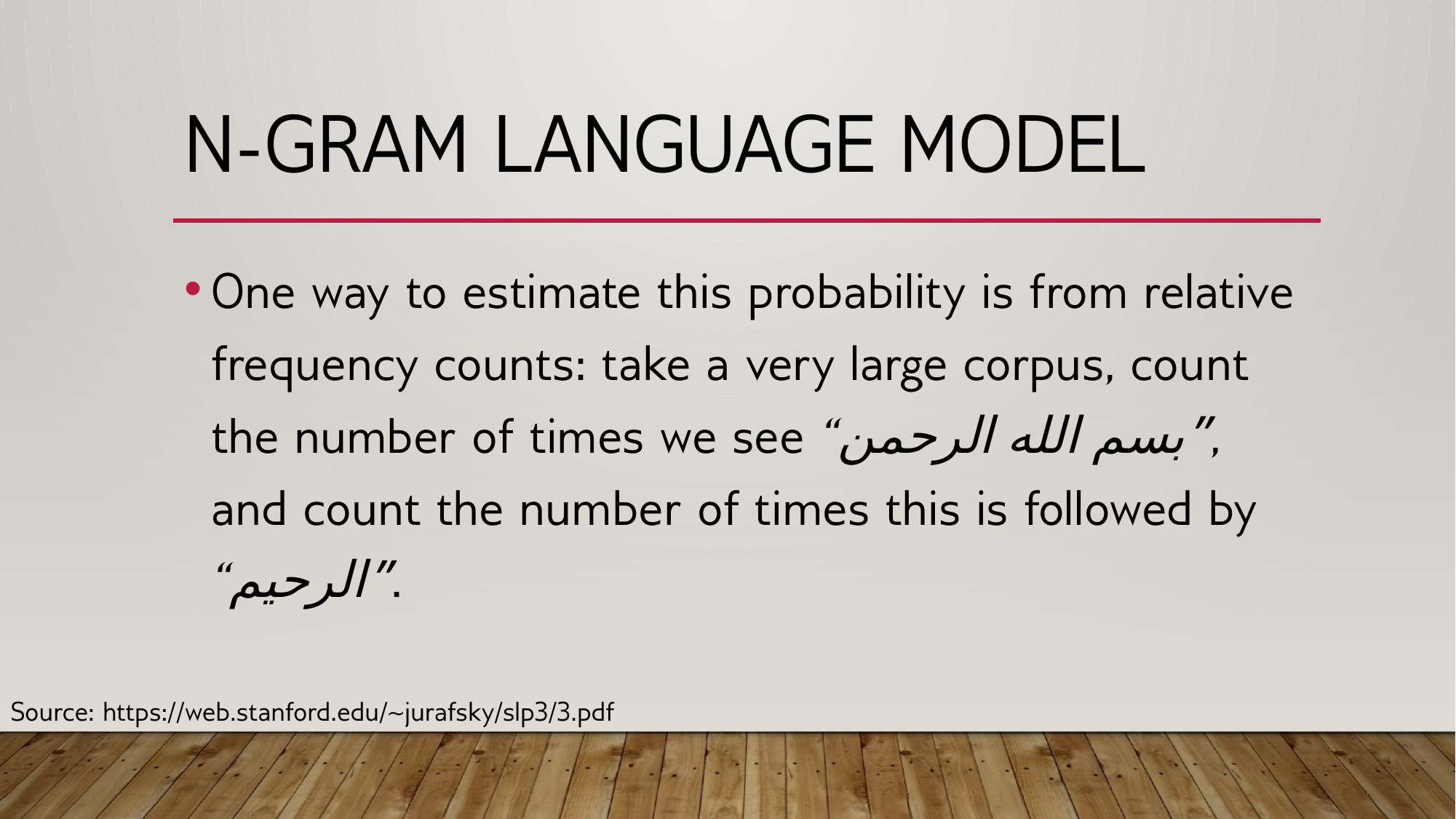

# N-gram language model
One way to estimate this probability is from relative frequency counts: take a very large corpus, count the number of times we see “بسم الله الرحمن”,
and count the number of times this is followed by “الرحيم”.
Source: https://web.stanford.edu/~jurafsky/slp3/3.pdf